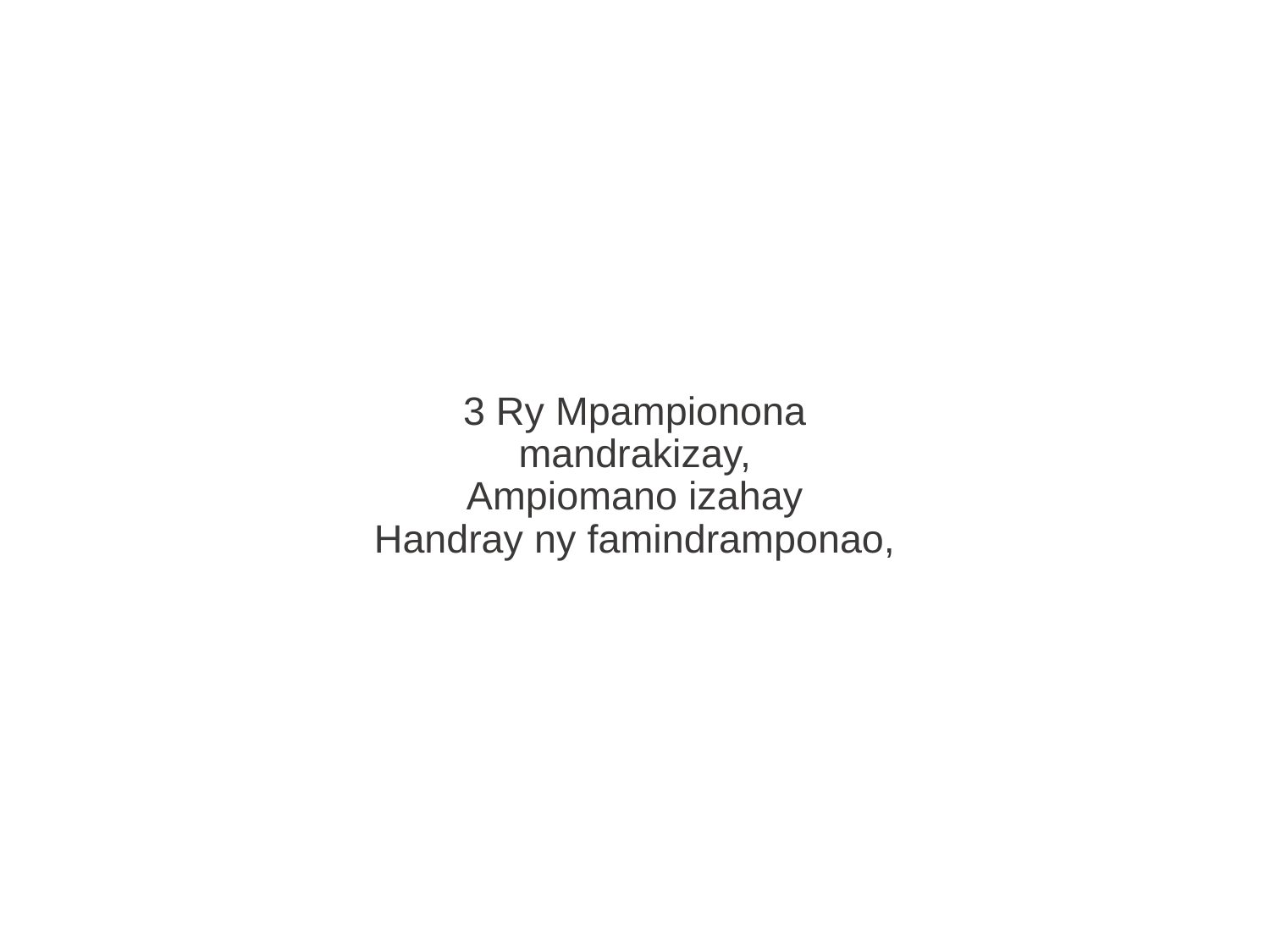

3 Ry Mpampionona
mandrakizay,
Ampiomano izahay
Handray ny famindramponao,